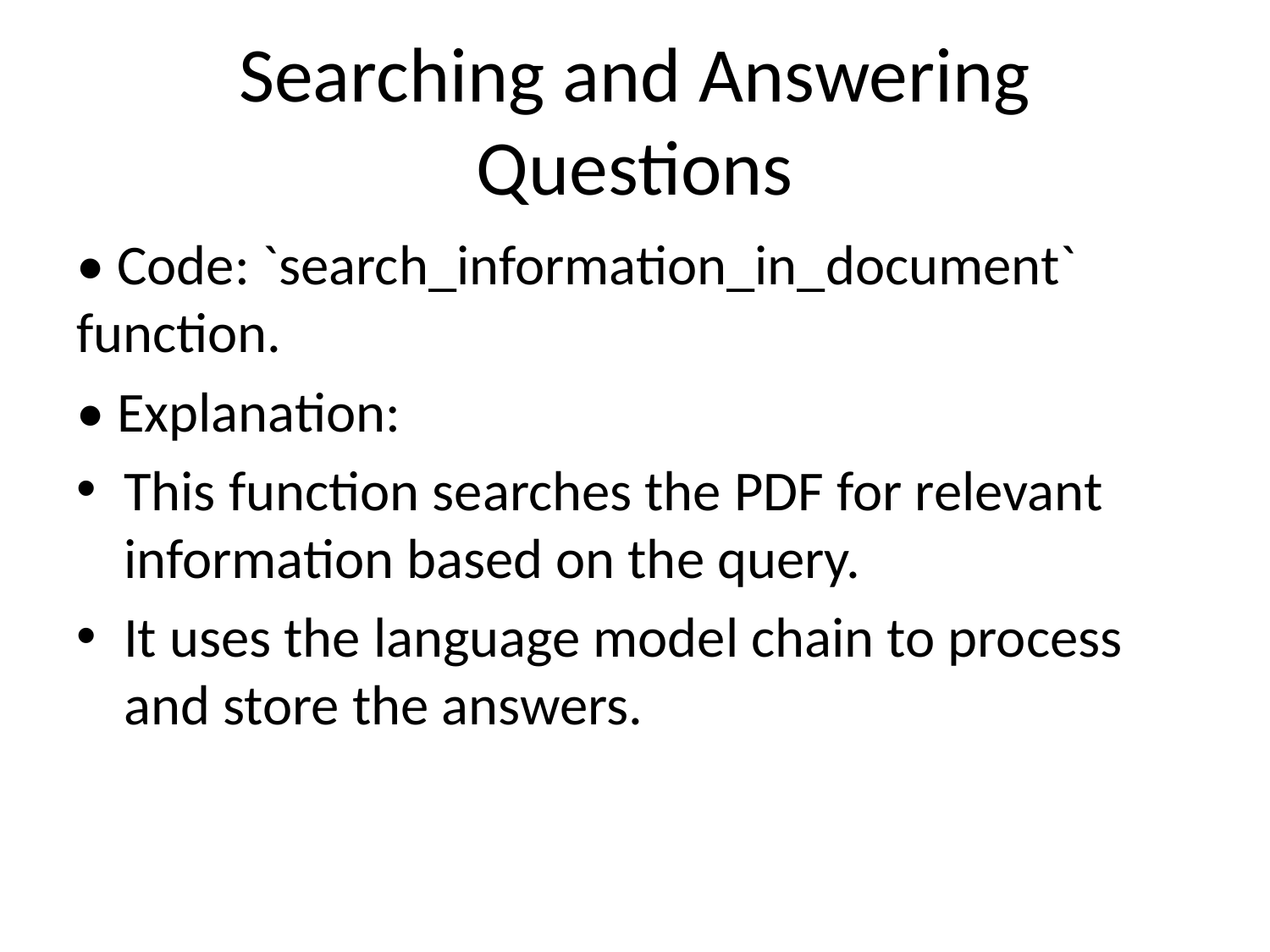

# Searching and Answering Questions
• Code: `search_information_in_document` function.
• Explanation:
This function searches the PDF for relevant information based on the query.
It uses the language model chain to process and store the answers.